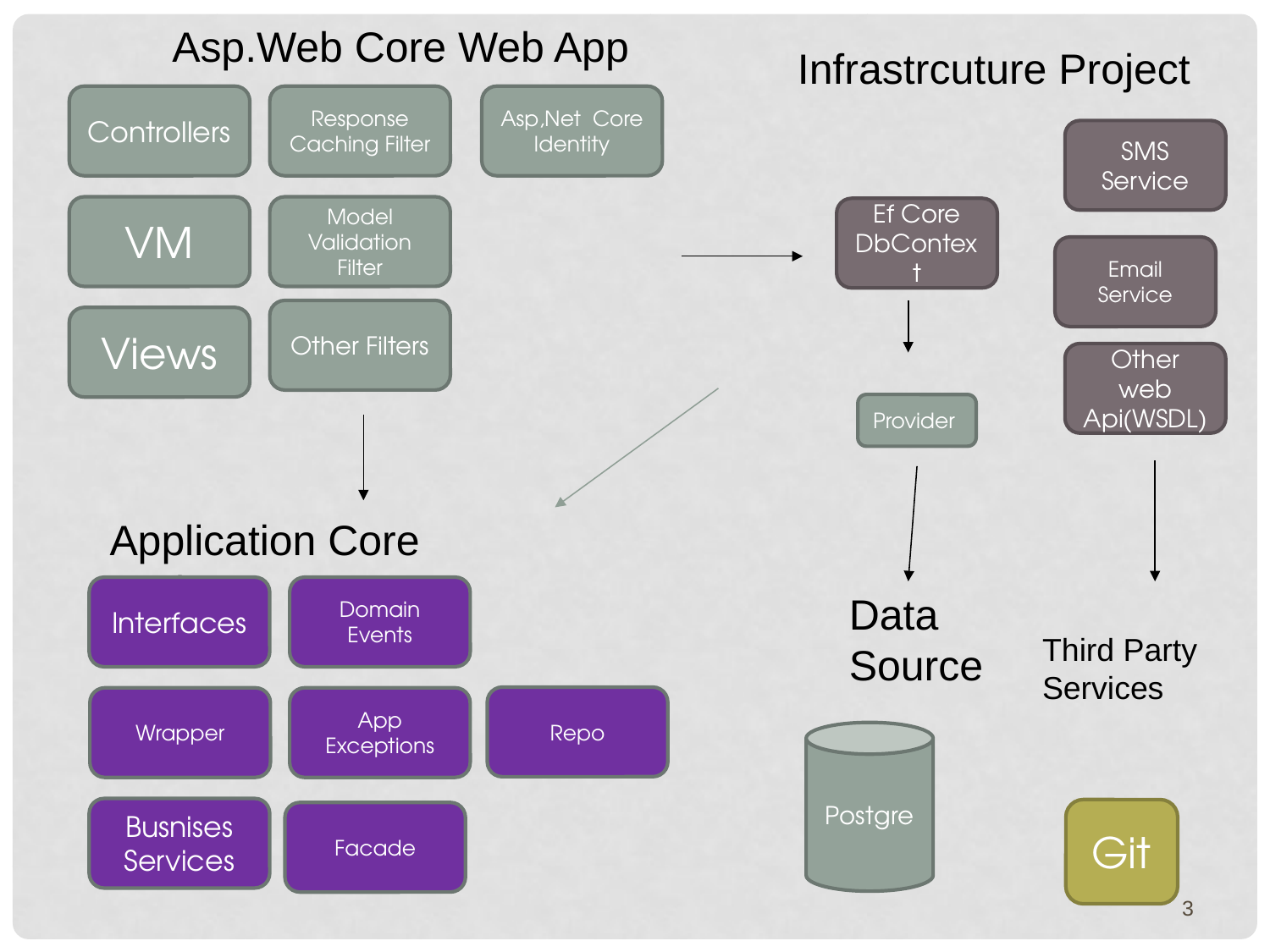

Asp.Web Core Web App
Infrastrcuture Project
Controllers
Response Caching Filter
Asp,Net  Core Identity
SMS Service
VM
Model Validation Filter
Ef Core DbContext
Email Service
Other Filters
Views
Other web Api(WSDL)
Provider
Application Core Project
Interfaces
Domain Events
Data Source
Third Party Services
Repo
Wrapper
App Exceptions
Postgre
Busnises Services
Git
Facade
3